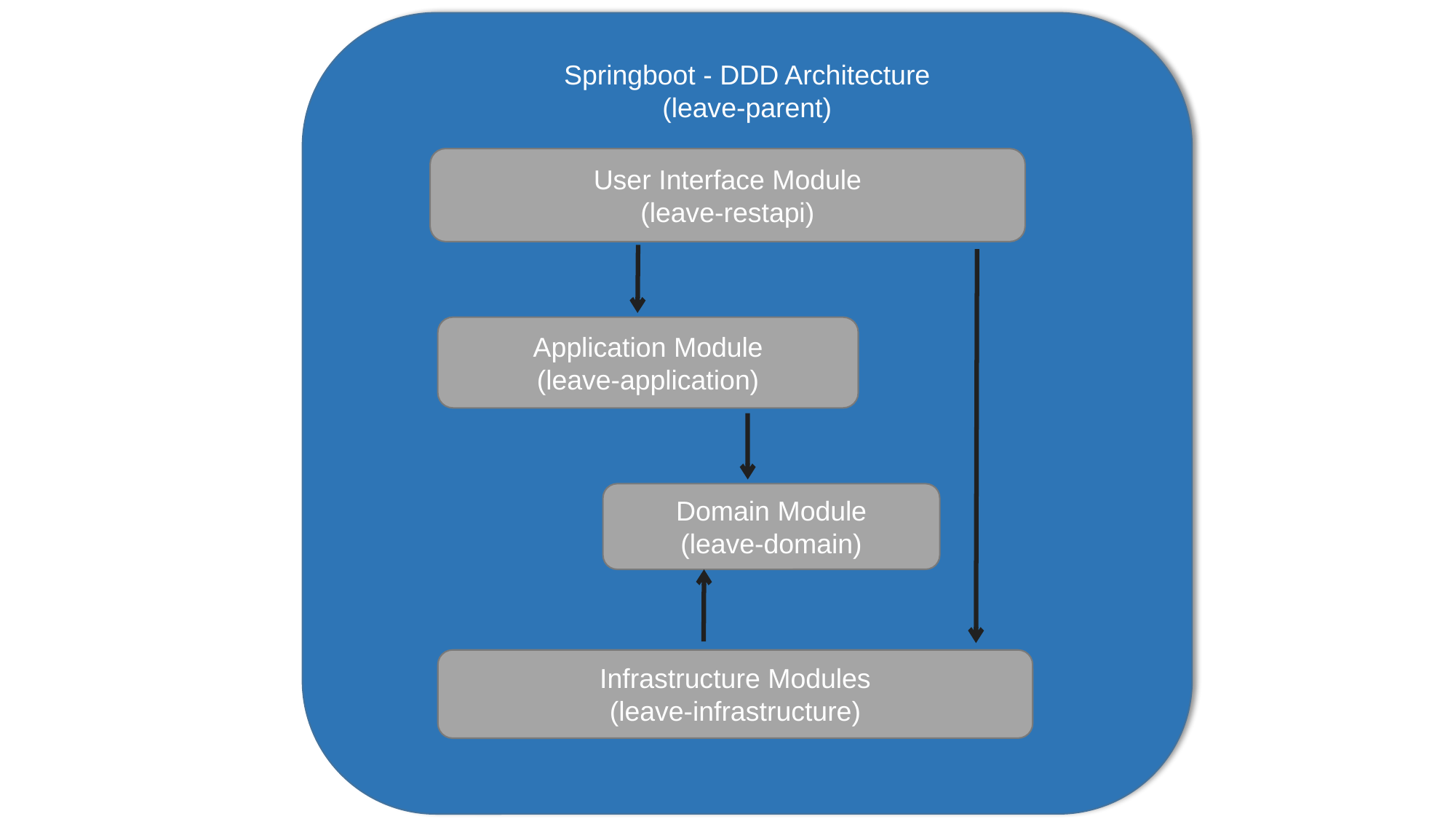

Springboot - DDD Architecture
(leave-parent)
User Interface Module
(leave-restapi)
Application Module
(leave-application)
Domain Module
(leave-domain)
Infrastructure Modules
(leave-infrastructure)